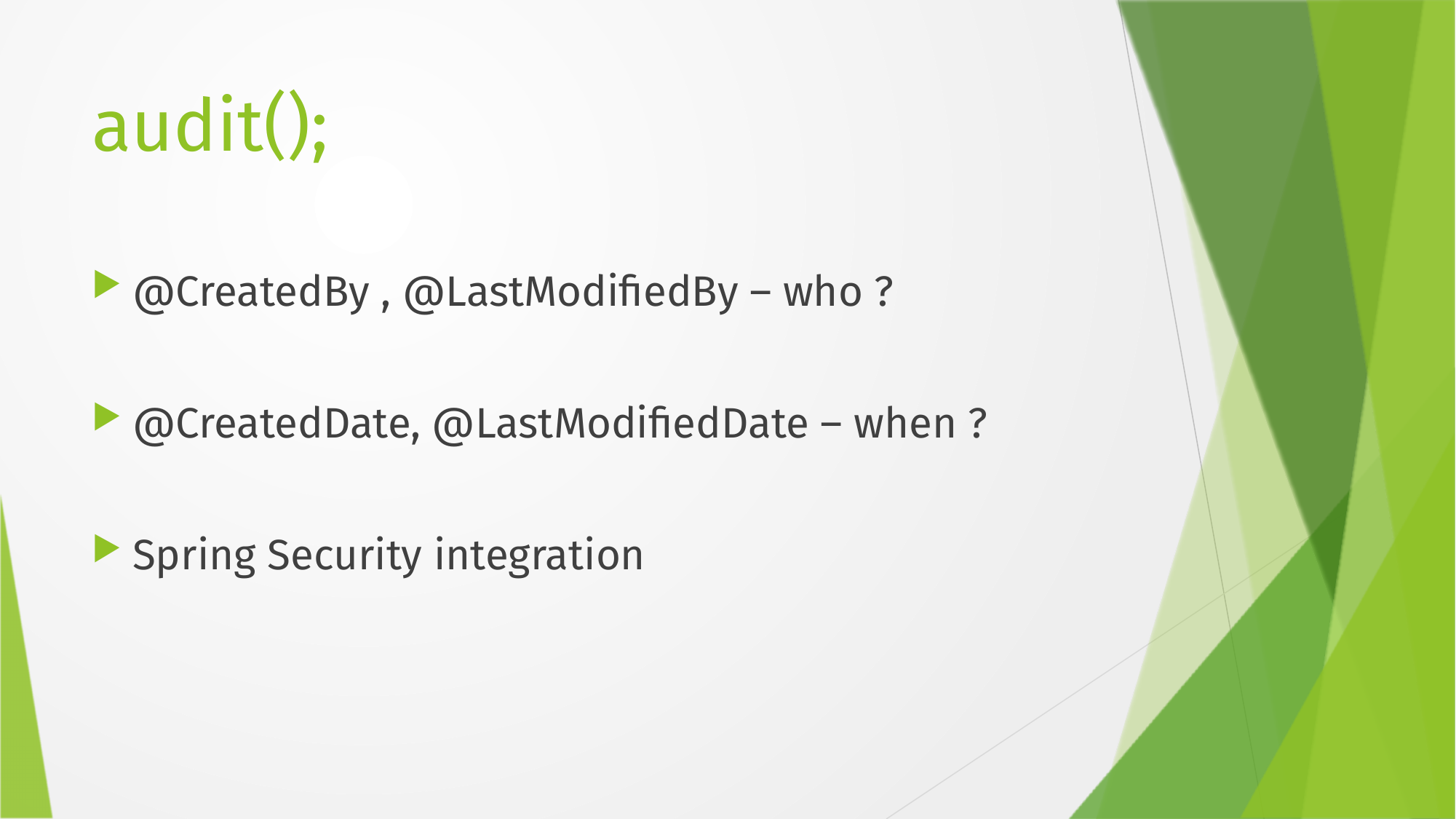

# audit();
@CreatedBy , @LastModifiedBy – who ?

@CreatedDate, @LastModifiedDate – when ?

Spring Security integration